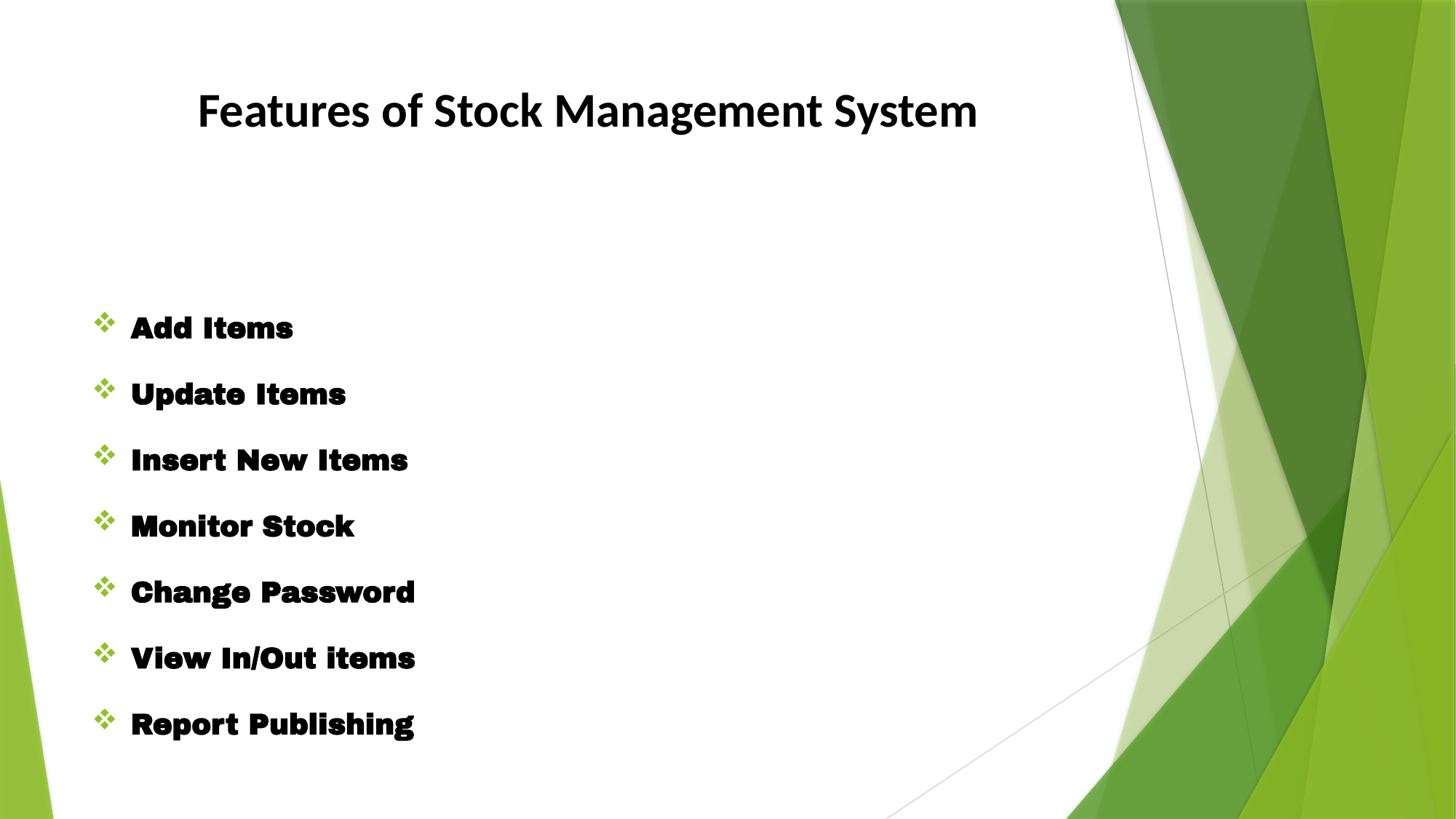

# Features of Stock Management System

Add Items
Update Items
Insert New Items
Monitor Stock
Change Password
View In/Out items
Report Publishing